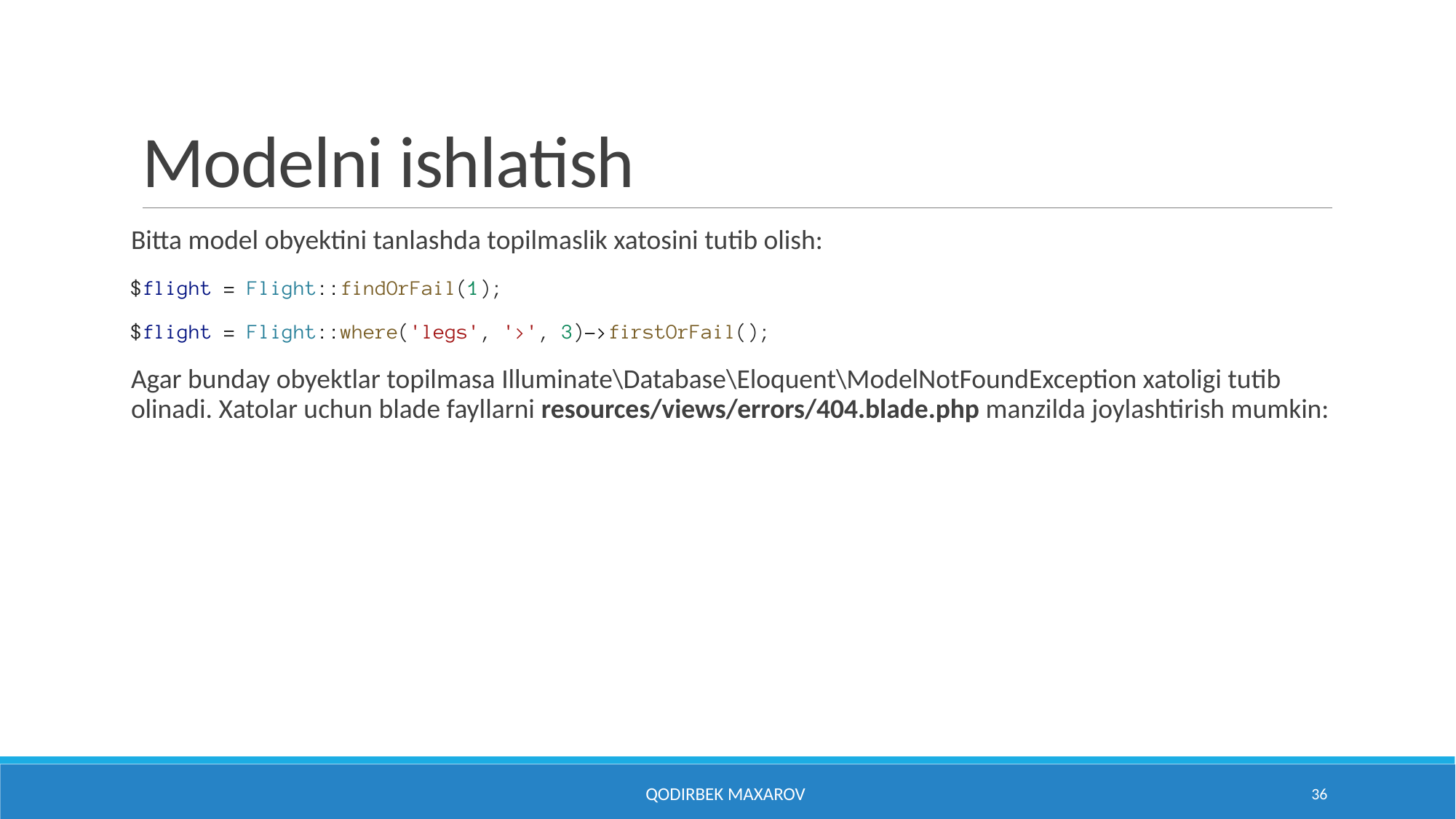

# Modelni ishlatish
Bitta model obyektini tanlashda topilmaslik xatosini tutib olish:
$flight = Flight::findOrFail(1);
$flight = Flight::where('legs', '>', 3)->firstOrFail();
Agar bunday obyektlar topilmasa Illuminate\Database\Eloquent\ModelNotFoundException xatoligi tutib olinadi. Xatolar uchun blade fayllarni resources/views/errors/404.blade.php manzilda joylashtirish mumkin:

Qodirbek Maxarov
36